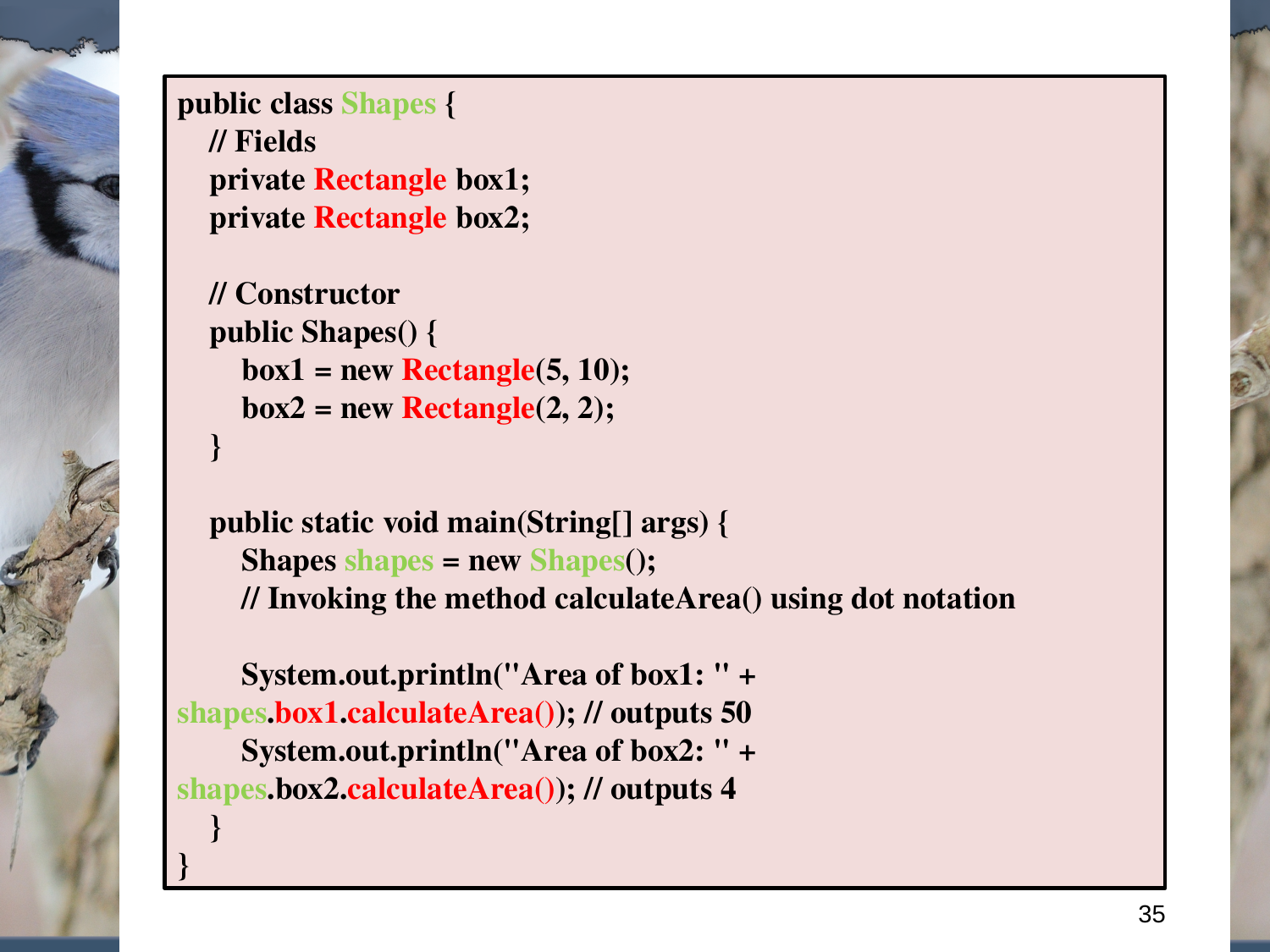

public class Shapes {
    // Fields
    private Rectangle box1;
    private Rectangle box2;

    // Constructor
    public Shapes() {
        box1 = new Rectangle(5, 10);
        box2 = new Rectangle(2, 2);
    }

    public static void main(String[] args) {
        Shapes shapes = new Shapes();
        // Invoking the method calculateArea() using dot notation

        System.out.println("Area of box1: " + shapes.box1.calculateArea()); // outputs 50
        System.out.println("Area of box2: " + shapes.box2.calculateArea()); // outputs 4
    }
}